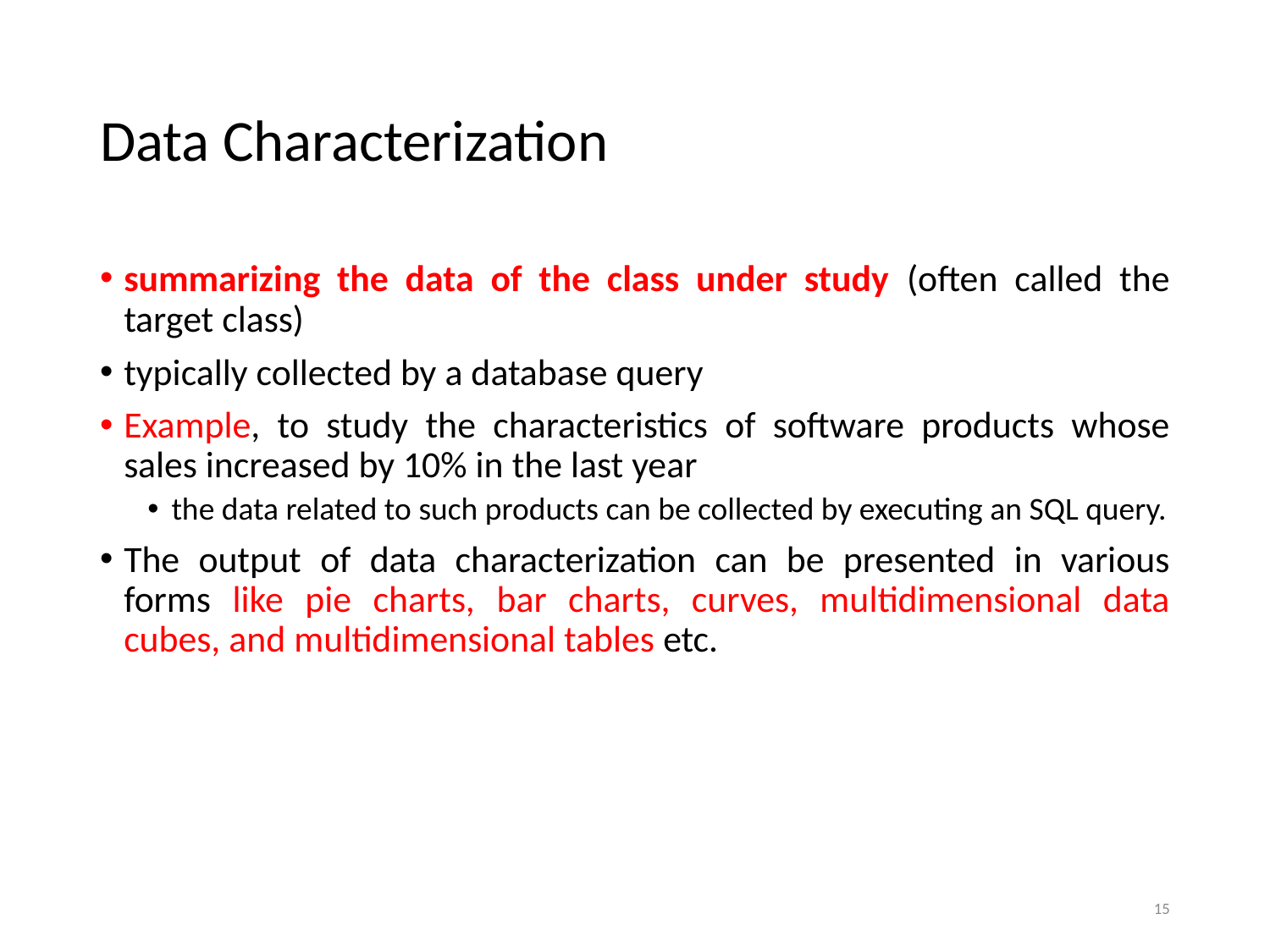

# Data Characterization
summarizing the data of the class under study (often called the target class)
typically collected by a database query
Example, to study the characteristics of software products whose sales increased by 10% in the last year
the data related to such products can be collected by executing an SQL query.
The output of data characterization can be presented in various forms like pie charts, bar charts, curves, multidimensional data cubes, and multidimensional tables etc.

15